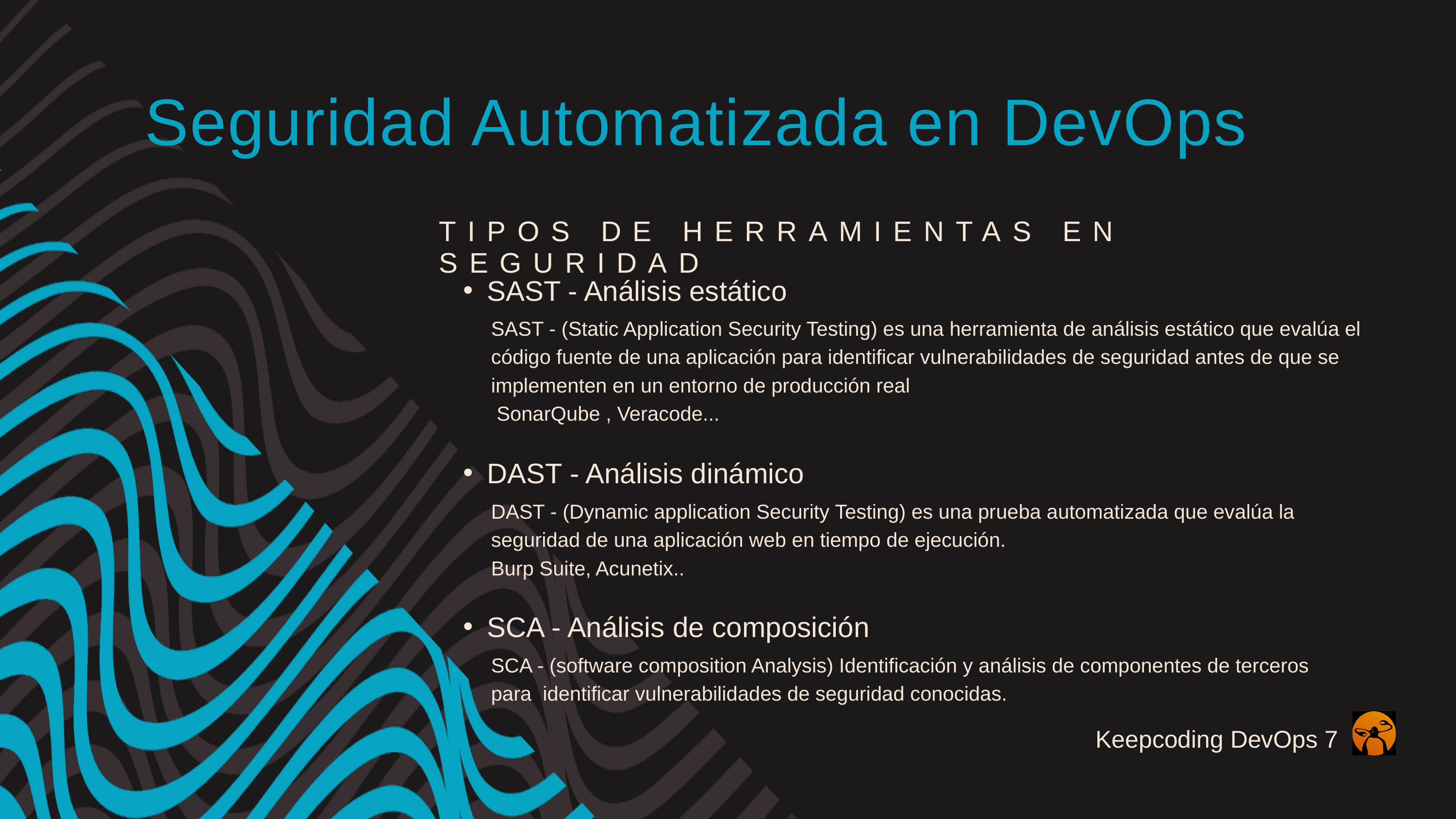

Seguridad Automatizada en DevOps

TIPOS DE HERRAMIENTAS EN SEGURIDAD
SAST - Análisis estático
SAST - (Static Application Security Testing) es una herramienta de análisis estático que evalúa el código fuente de una aplicación para identificar vulnerabilidades de seguridad antes de que se implementen en un entorno de producción real
 SonarQube , Veracode...

DAST - Análisis dinámico
DAST - (Dynamic application Security Testing) es una prueba automatizada que evalúa la seguridad de una aplicación web en tiempo de ejecución.
Burp Suite, Acunetix..
SCA - Análisis de composición
SCA - (software composition Analysis) Identificación y análisis de componentes de terceros para  identificar vulnerabilidades de seguridad conocidas.

Keepcoding DevOps 7